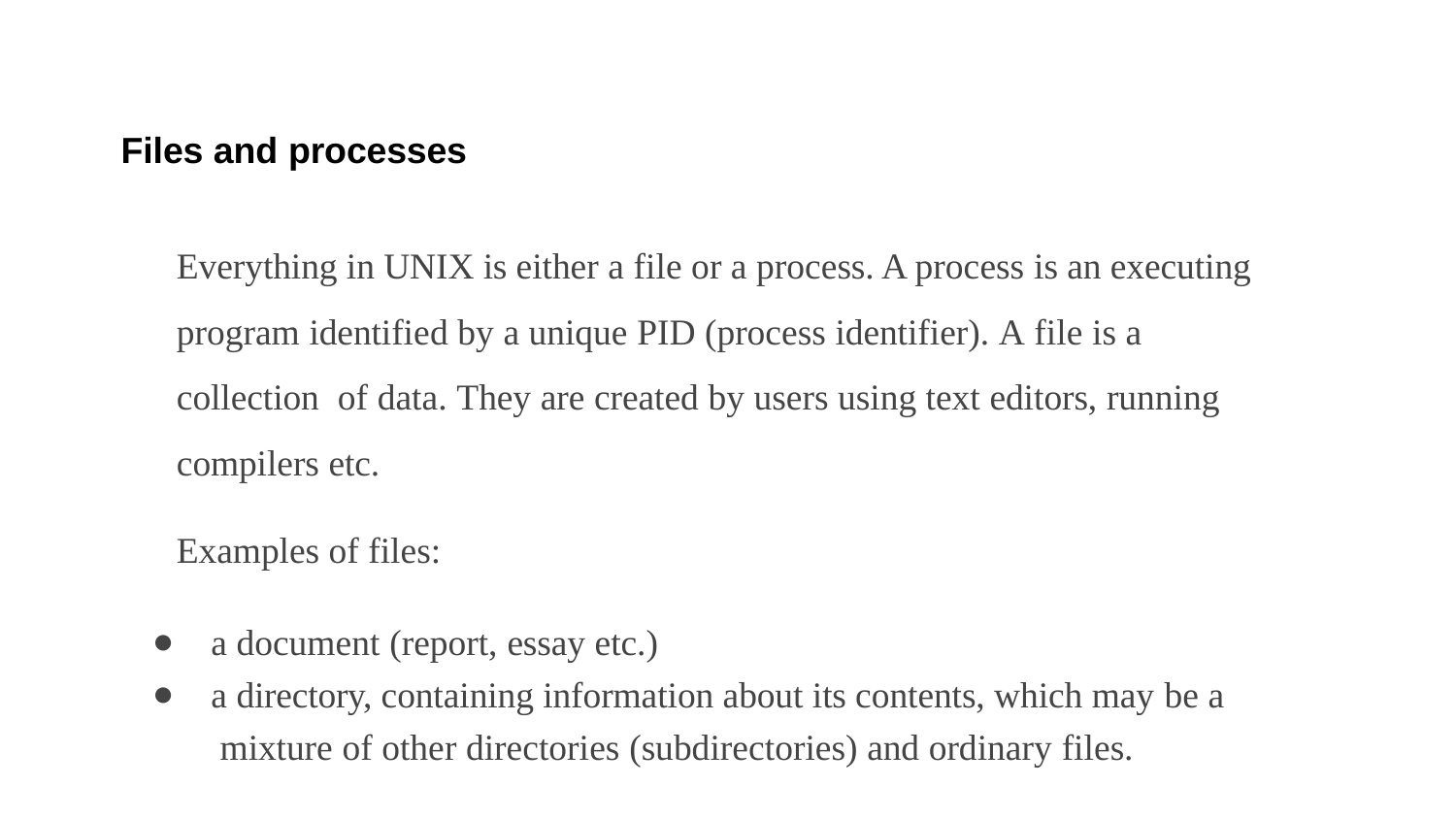

# Files and processes
Everything in UNIX is either a file or a process. A process is an executing  program identified by a unique PID (process identifier). A file is a collection  of data. They are created by users using text editors, running compilers etc.

Examples of files:

a document (report, essay etc.)
a directory, containing information about its contents, which may be a  mixture of other directories (subdirectories) and ordinary files.